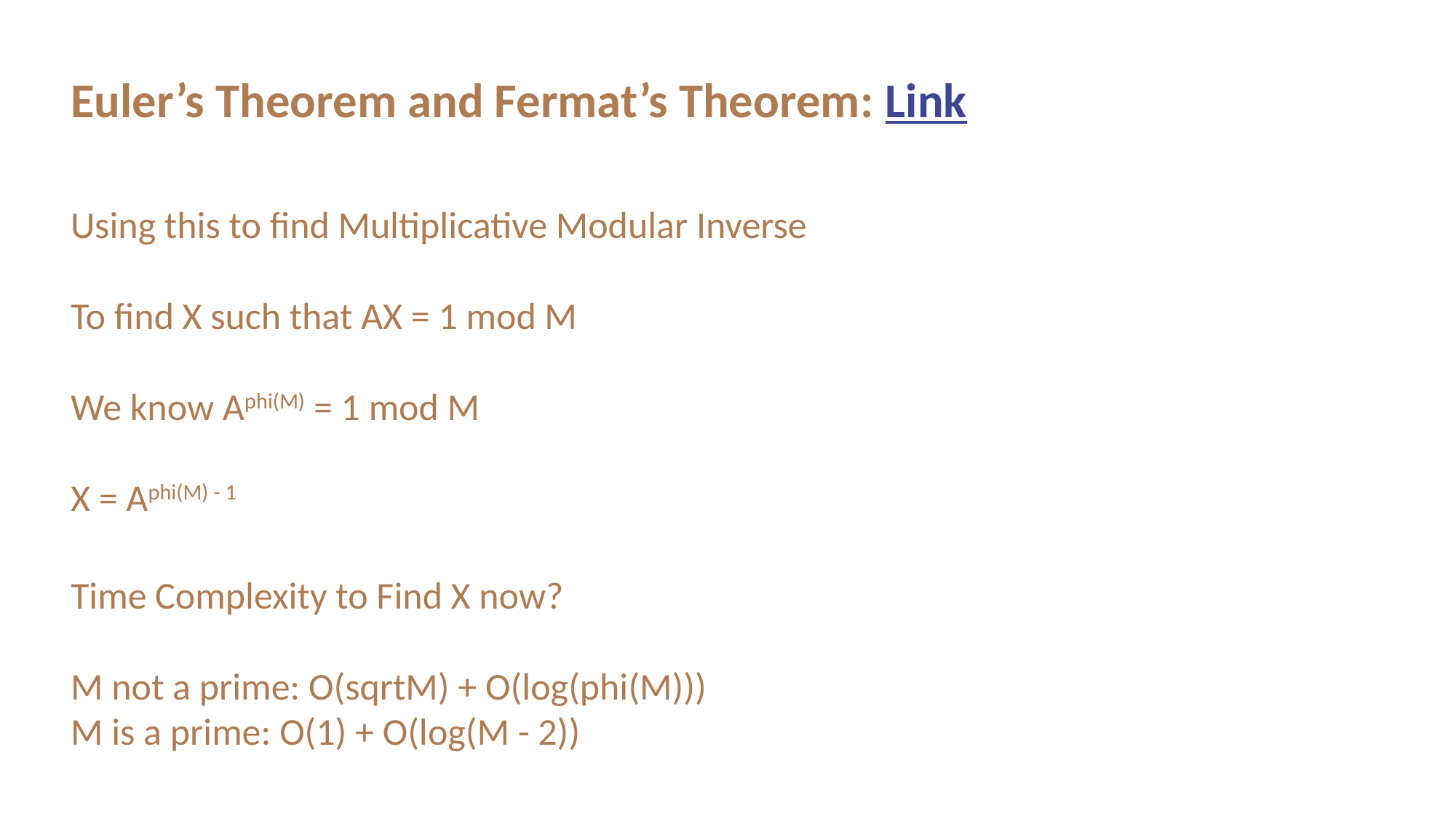

Euler’s Theorem and Fermat’s Theorem: Link

Using this to find Multiplicative Modular Inverse

To find X such that AX = 1 mod M

We know Aphi(M) = 1 mod M

X = Aphi(M) - 1

Time Complexity to Find X now?

M not a prime: O(sqrtM) + O(log(phi(M)))
M is a prime: O(1) + O(log(M - 2))